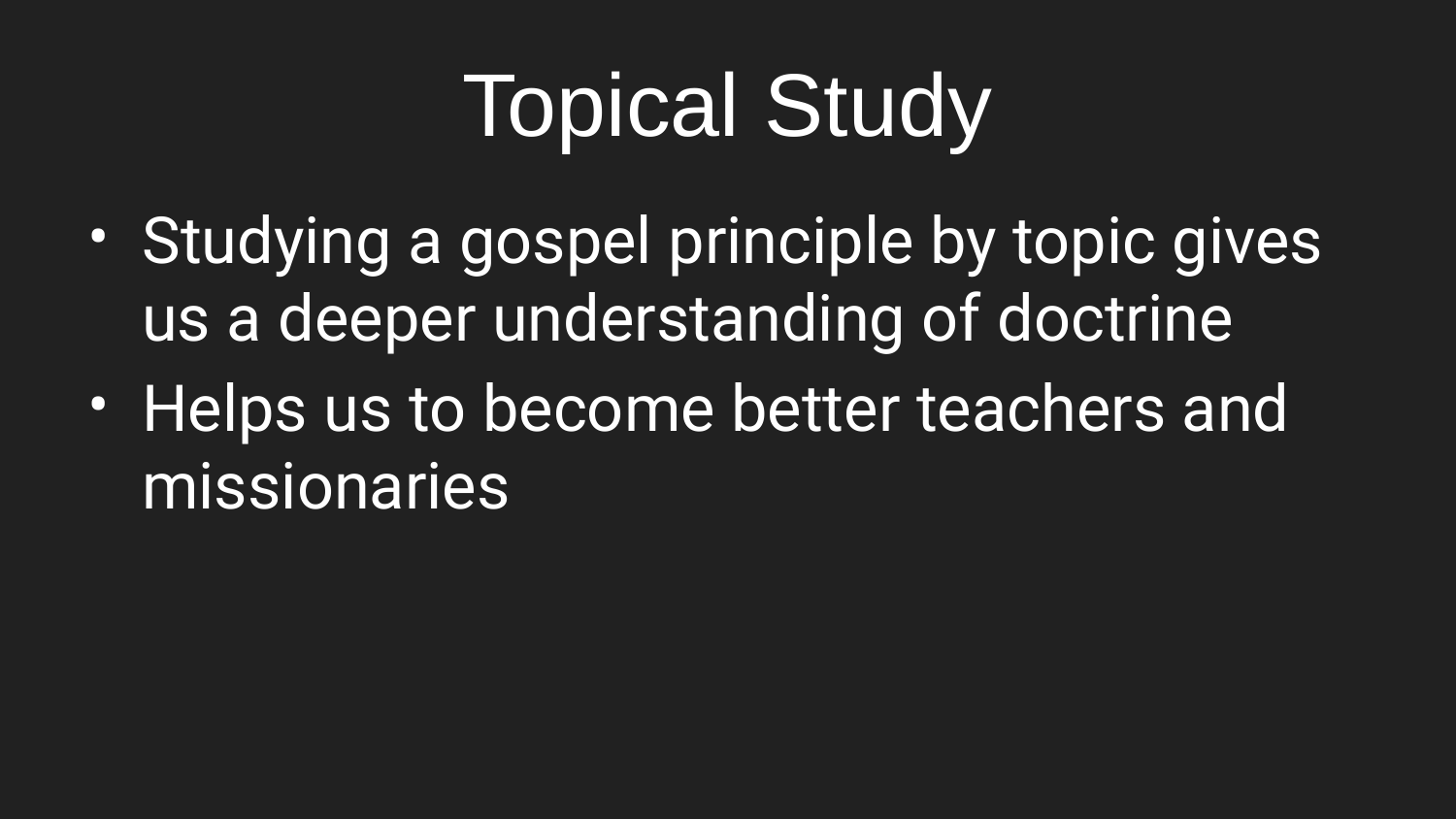

# Topical Study
Studying a gospel principle by topic gives us a deeper understanding of doctrine
Helps us to become better teachers and missionaries